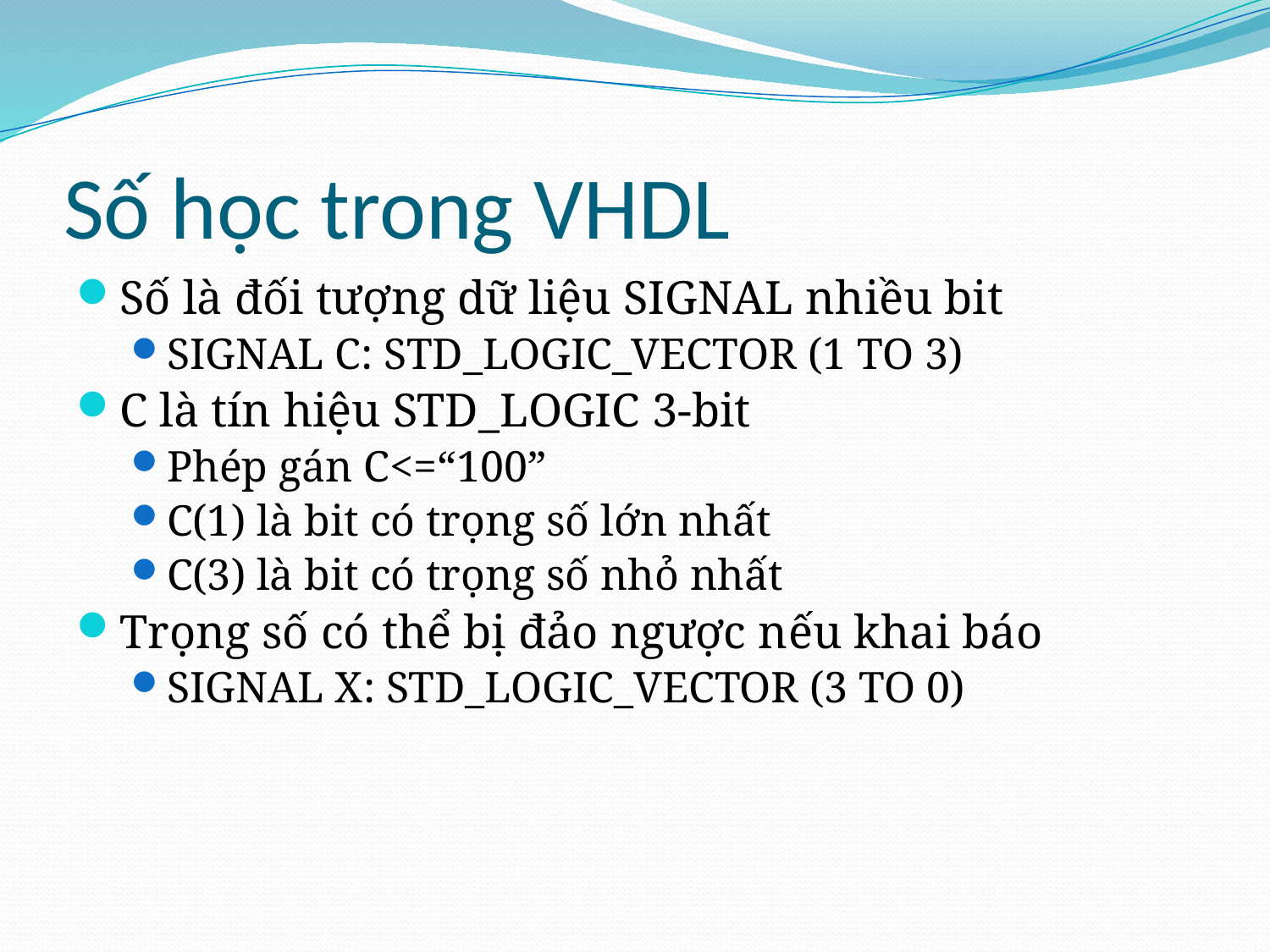

# Số học trong VHDL
Số là đối tượng dữ liệu SIGNAL nhiều bit
SIGNAL C: STD_LOGIC_VECTOR (1 TO 3)
C là tín hiệu STD_LOGIC 3-bit
Phép gán C<=“100”
C(1) là bit có trọng số lớn nhất
C(3) là bit có trọng số nhỏ nhất
Trọng số có thể bị đảo ngược nếu khai báo
SIGNAL X: STD_LOGIC_VECTOR (3 TO 0)